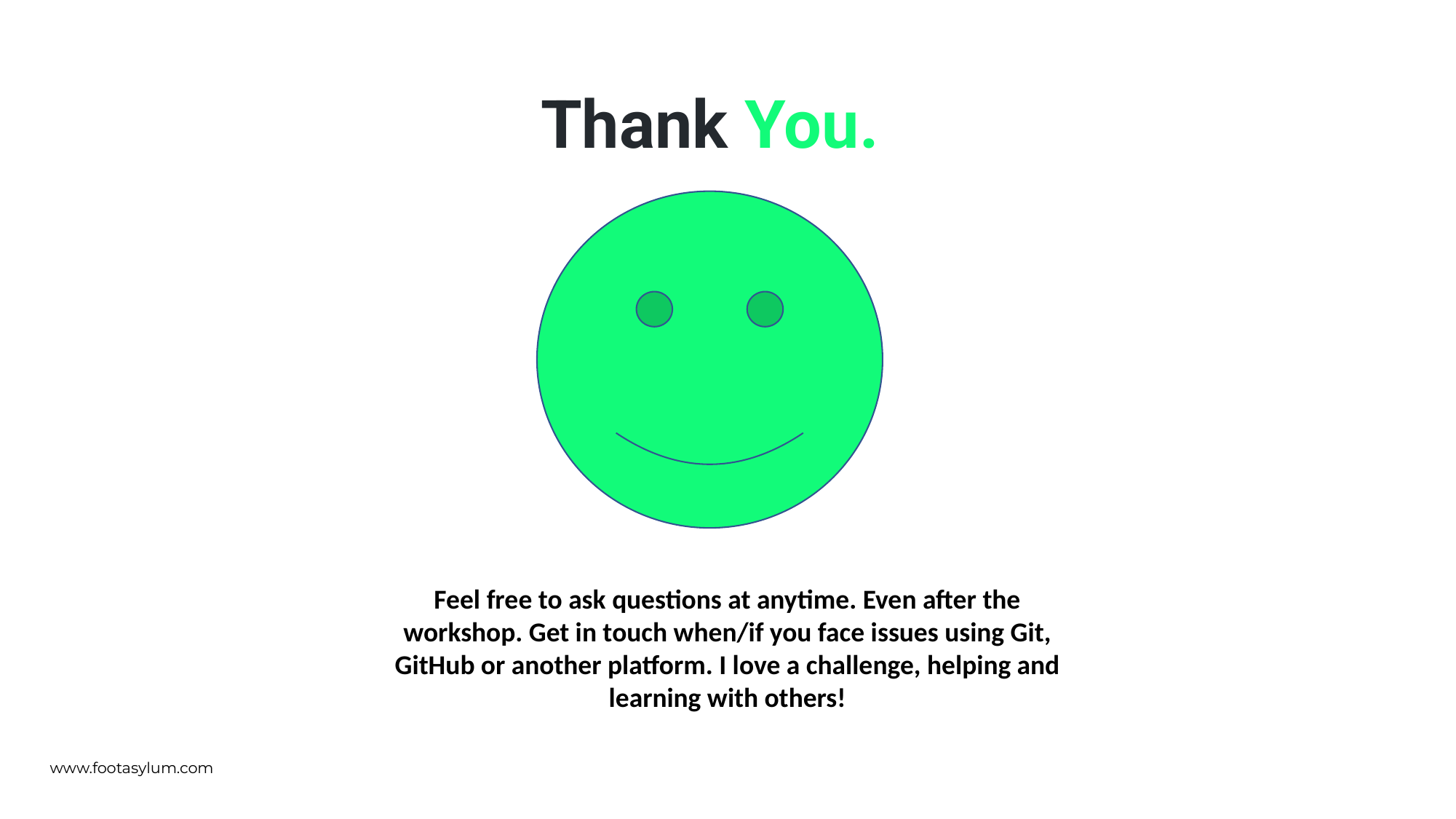

# Thank You.

Feel free to ask questions at anytime. Even after the workshop. Get in touch when/if you face issues using Git, GitHub or another platform. I love a challenge, helping and learning with others!
www.footasylum.com